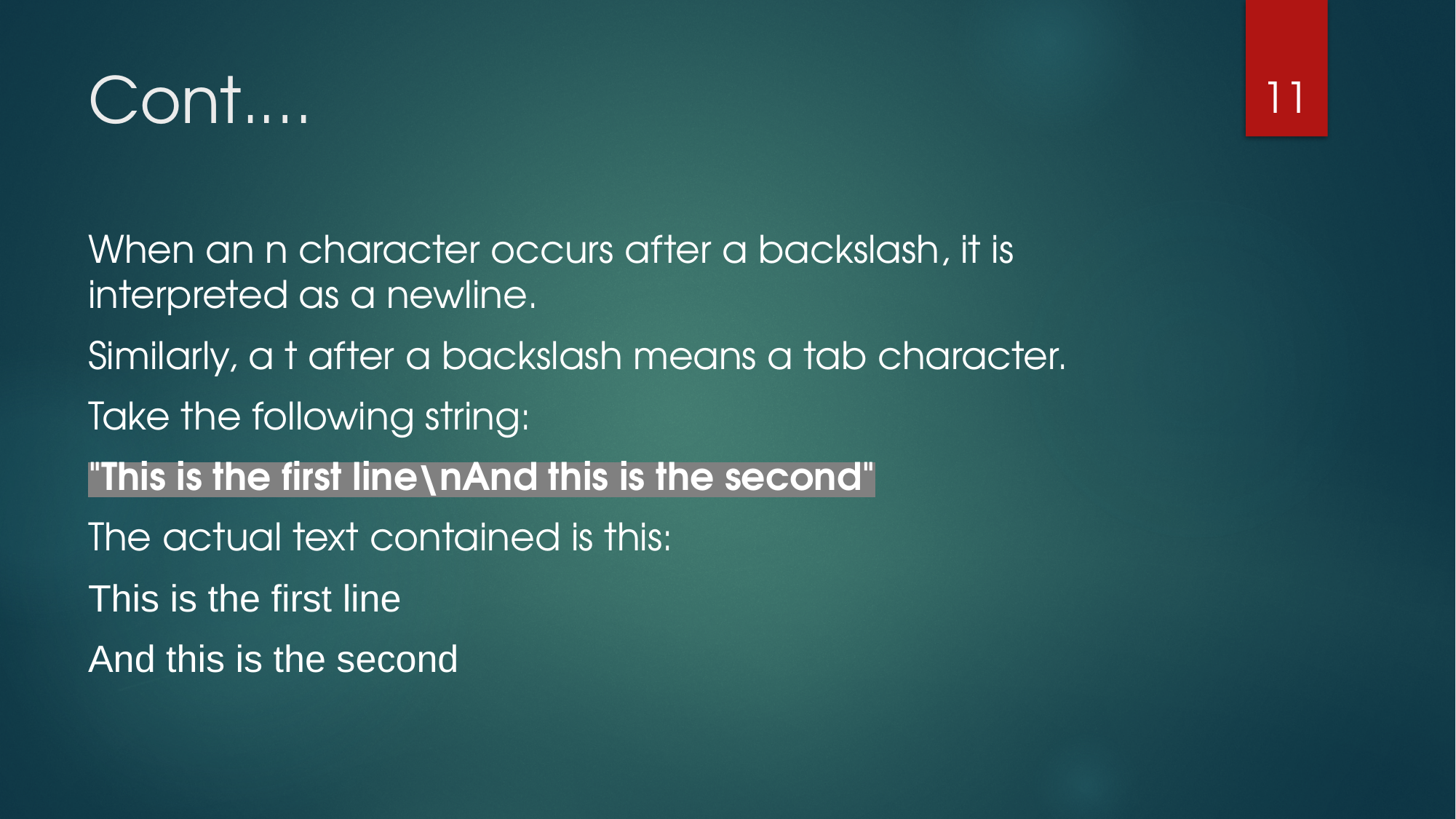

11
# Cont.…
When an n character occurs after a backslash, it is interpreted as a newline.
Similarly, a t after a backslash means a tab character.
Take the following string:
"This is the first line\nAnd this is the second"
The actual text contained is this:
This is the first line
And this is the second